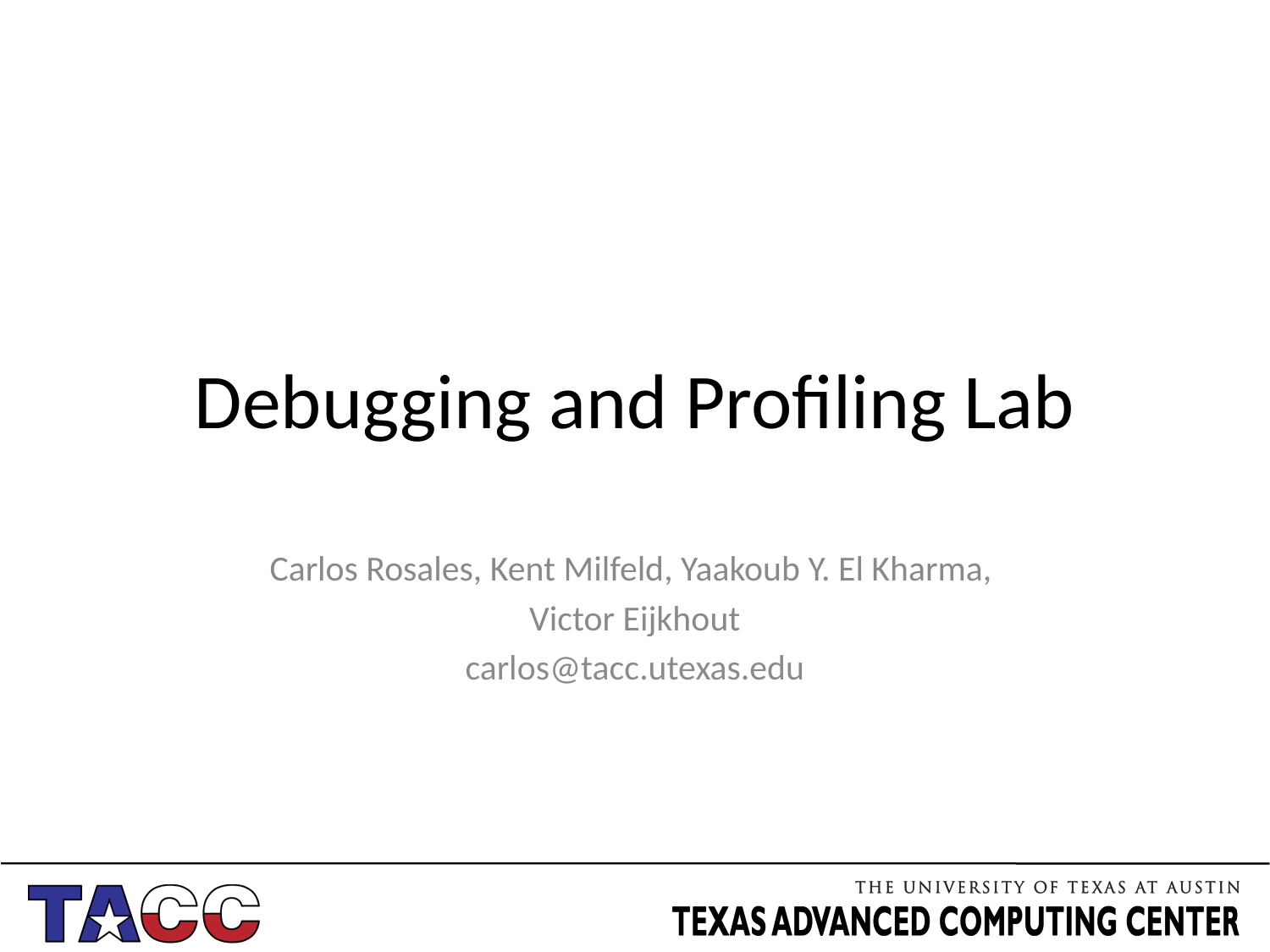

# Debugging and Profiling Lab
Carlos Rosales, Kent Milfeld, Yaakoub Y. El Kharma,
Victor Eijkhout
carlos@tacc.utexas.edu